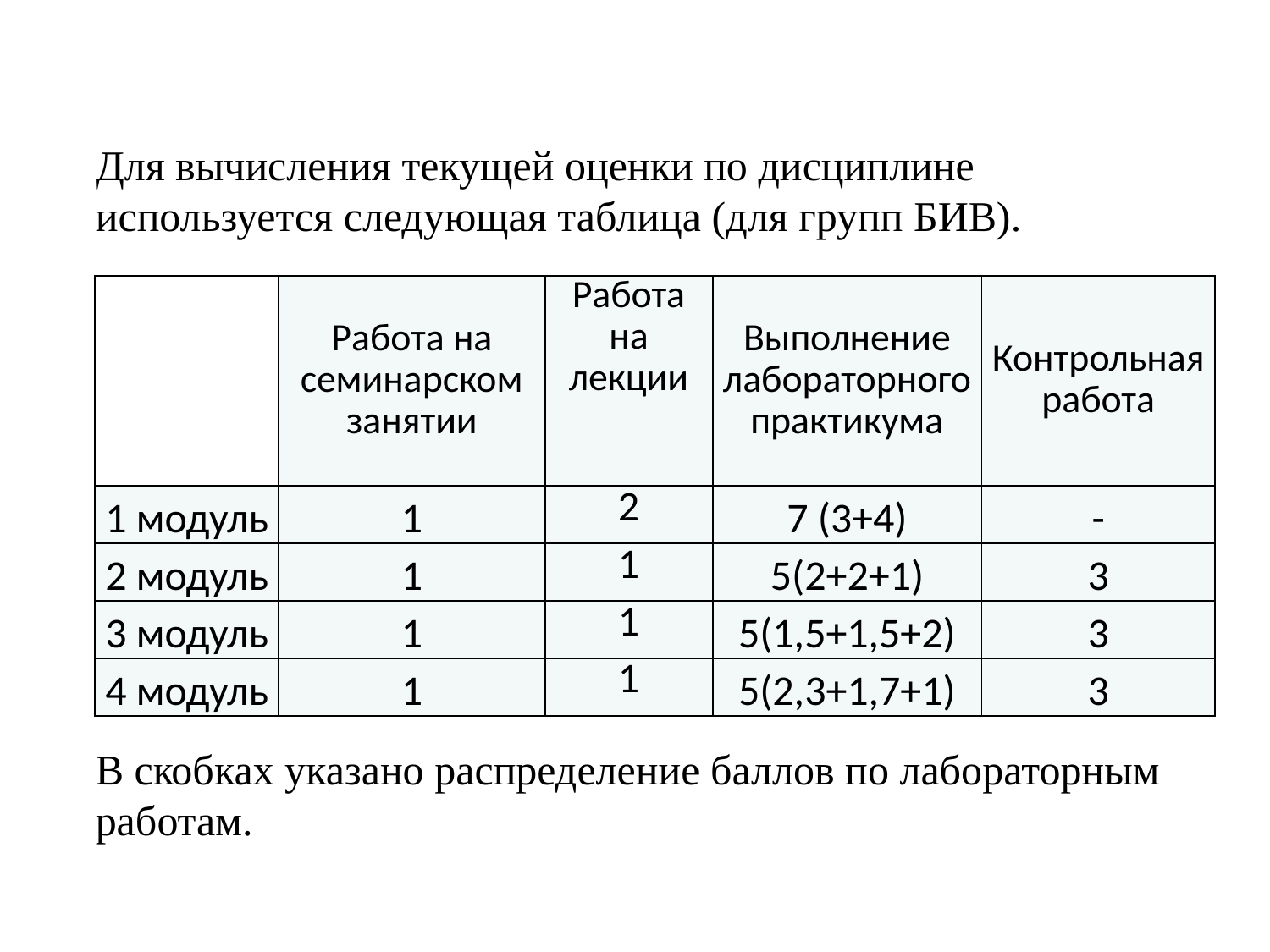

Для вычисления текущей оценки по дисциплине используется следующая таблица (для групп БИВ).

|  | Работа на семинарском занятии | Работа на лекции | Выполнение лабораторного практикума | Контрольная работа |
| --- | --- | --- | --- | --- |
| 1 модуль | 1 | 2 | 7 (3+4) | - |
| 2 модуль | 1 | 1 | 5(2+2+1) | 3 |
| 3 модуль | 1 | 1 | 5(1,5+1,5+2) | 3 |
| 4 модуль | 1 | 1 | 5(2,3+1,7+1) | 3 |
В скобках указано распределение баллов по лабораторным работам.